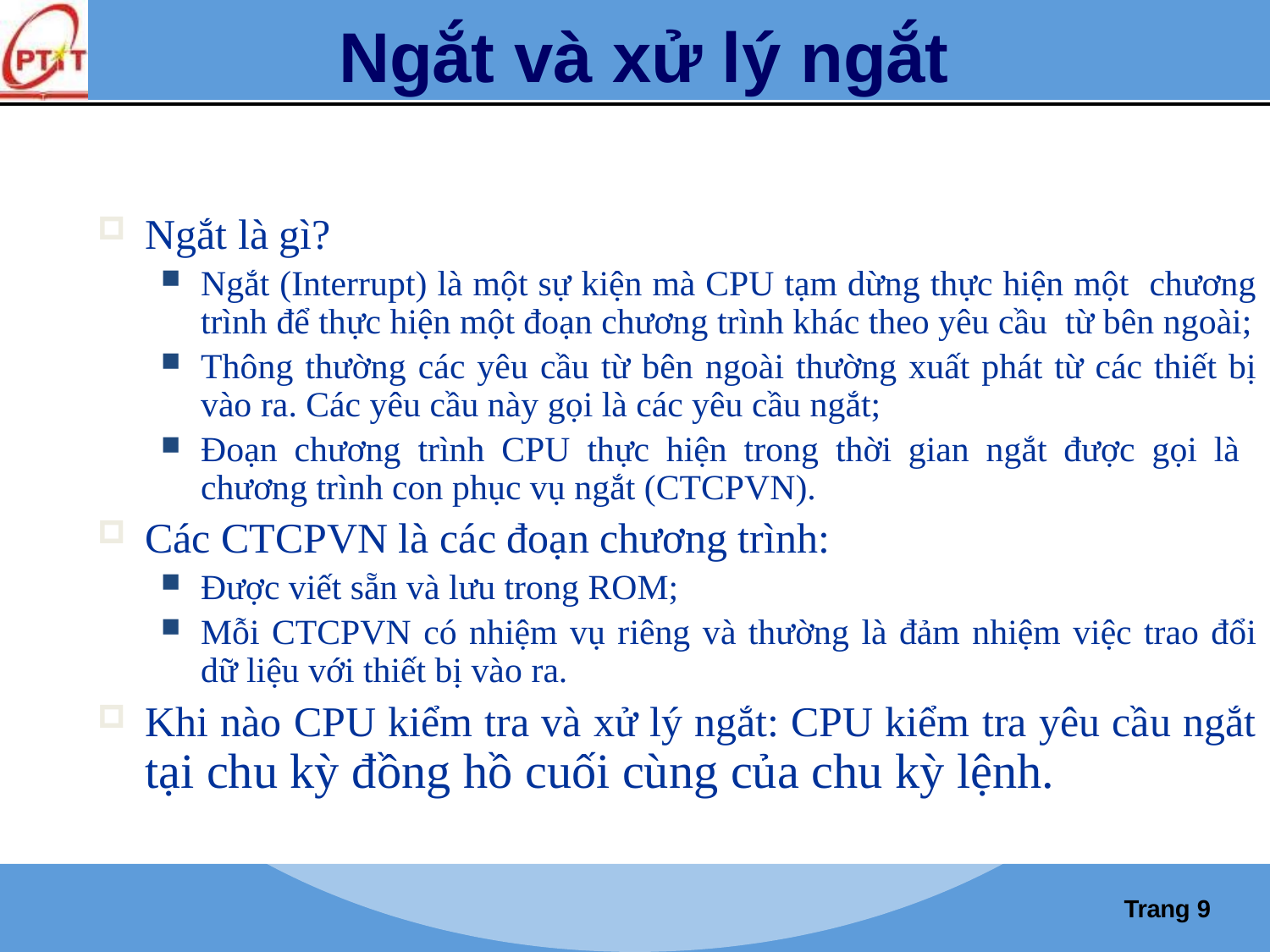

# Ngắt và xử lý ngắt
Ngắt là gì?
Ngắt (Interrupt) là một sự kiện mà CPU tạm dừng thực hiện một  chương trình để thực hiện một đoạn chương trình khác theo yêu cầu  từ bên ngoài;
Thông thường các yêu cầu từ bên ngoài thường xuất phát từ các thiết bị vào ra. Các yêu cầu này gọi là các yêu cầu ngắt;
Đoạn chương trình CPU thực hiện trong thời gian ngắt được gọi là  chương trình con phục vụ ngắt (CTCPVN).
Các CTCPVN là các đoạn chương trình:
Được viết sẵn và lưu trong ROM;
Mỗi CTCPVN có nhiệm vụ riêng và thường là đảm nhiệm việc trao đổi dữ liệu với thiết bị vào ra.
Khi nào CPU kiểm tra và xử lý ngắt: CPU kiểm tra yêu cầu ngắt tại chu kỳ đồng hồ cuối cùng của chu kỳ lệnh.

Trang 9